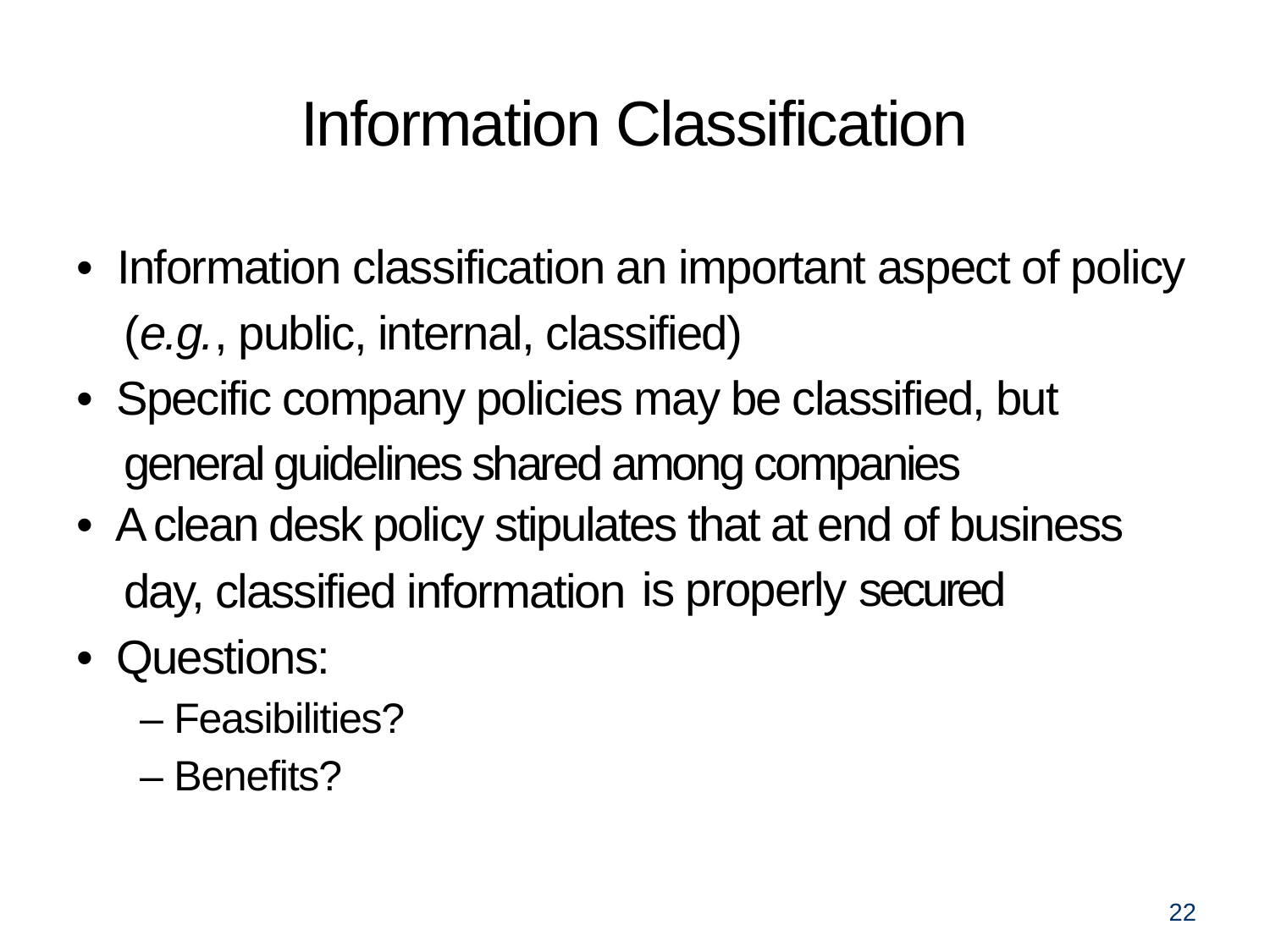

Information Classification
•  Information classification an important aspect of policy
(e.g., public, internal, classified)
•  Specific company policies may be classified, but
general guidelines shared among companies
•  A clean desk policy stipulates that at end of business
day, classified information
•  Questions:
– Feasibilities?
– Benefits?
is
properly
secured
22